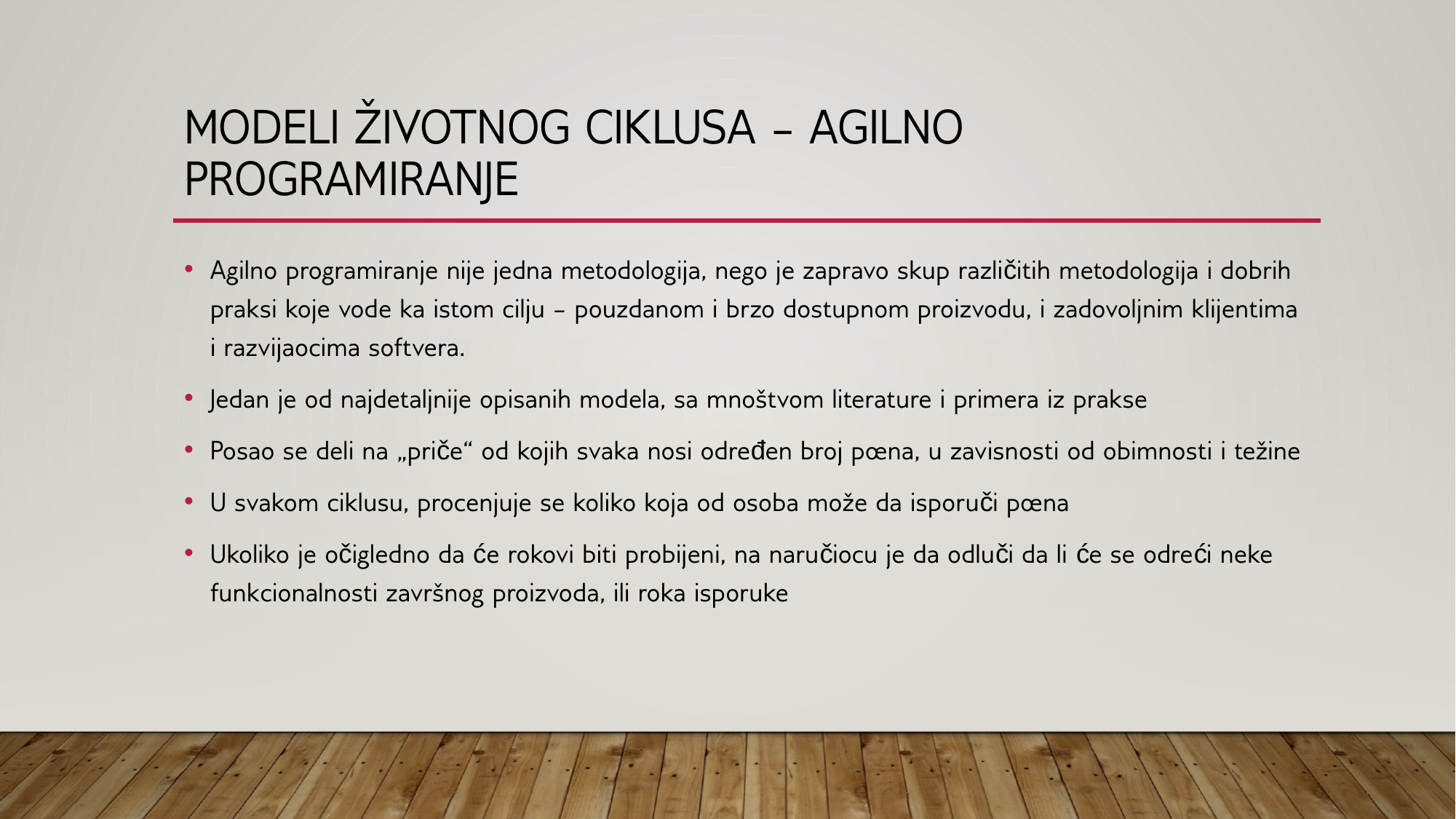

# Modeli životnog ciklusa – agilno programiranje
Agilno programiranje nije jedna metodologija, nego je zapravo skup različitih metodologija i dobrih praksi koje vode ka istom cilju – pouzdanom i brzo dostupnom proizvodu, i zadovoljnim klijentima i razvijaocima softvera.
Jedan je od najdetaljnije opisanih modela, sa mnoštvom literature i primera iz prakse
Posao se deli na „priče“ od kojih svaka nosi određen broj poena, u zavisnosti od obimnosti i težine
U svakom ciklusu, procenjuje se koliko koja od osoba može da isporuči poena
Ukoliko je očigledno da će rokovi biti probijeni, na naručiocu je da odluči da li će se odreći neke funkcionalnosti završnog proizvoda, ili roka isporuke